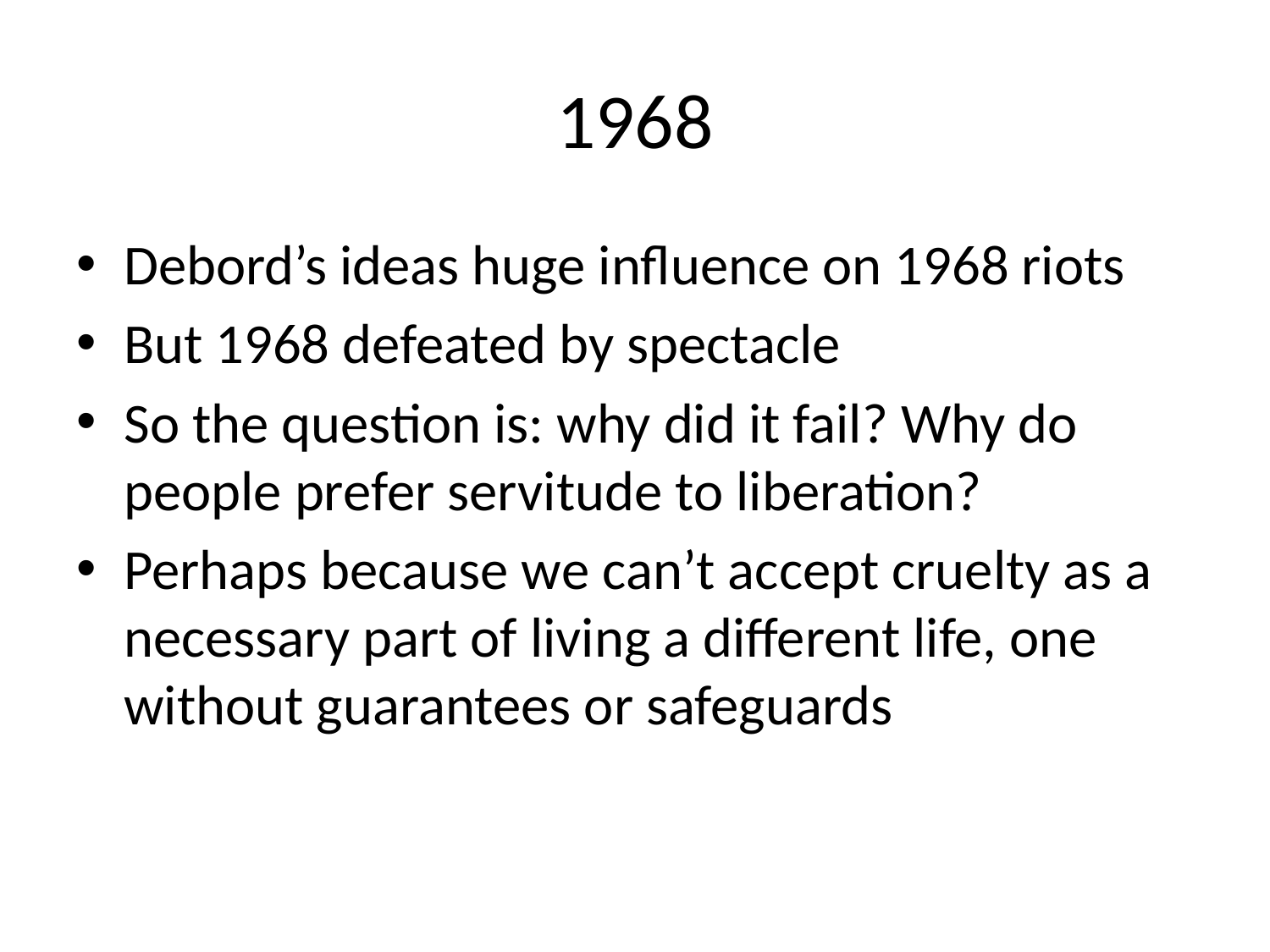

# 1968
Debord’s ideas huge influence on 1968 riots
But 1968 defeated by spectacle
So the question is: why did it fail? Why do people prefer servitude to liberation?
Perhaps because we can’t accept cruelty as a necessary part of living a different life, one without guarantees or safeguards